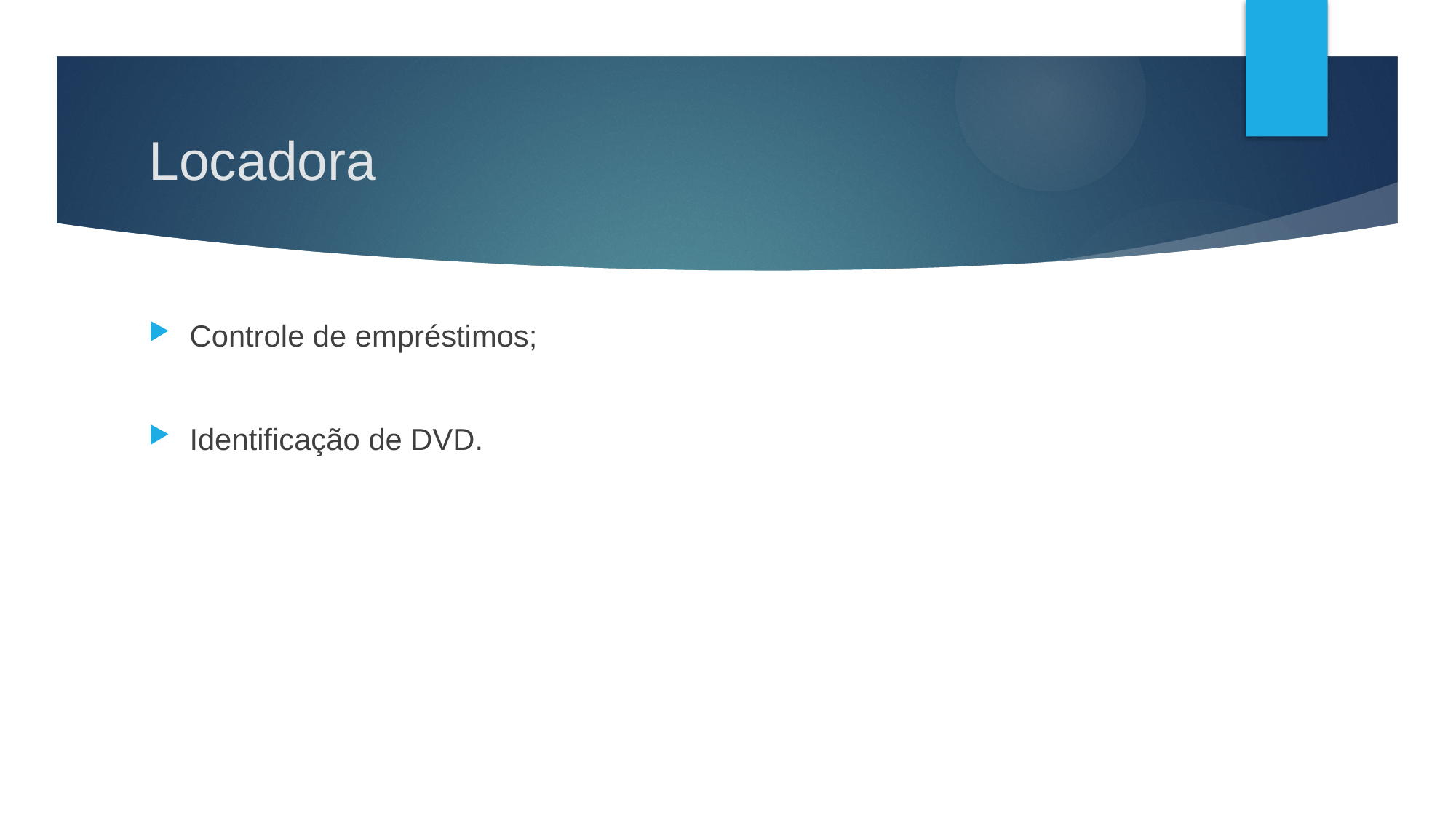

# Locadora
Controle de empréstimos;

Identificação de DVD.